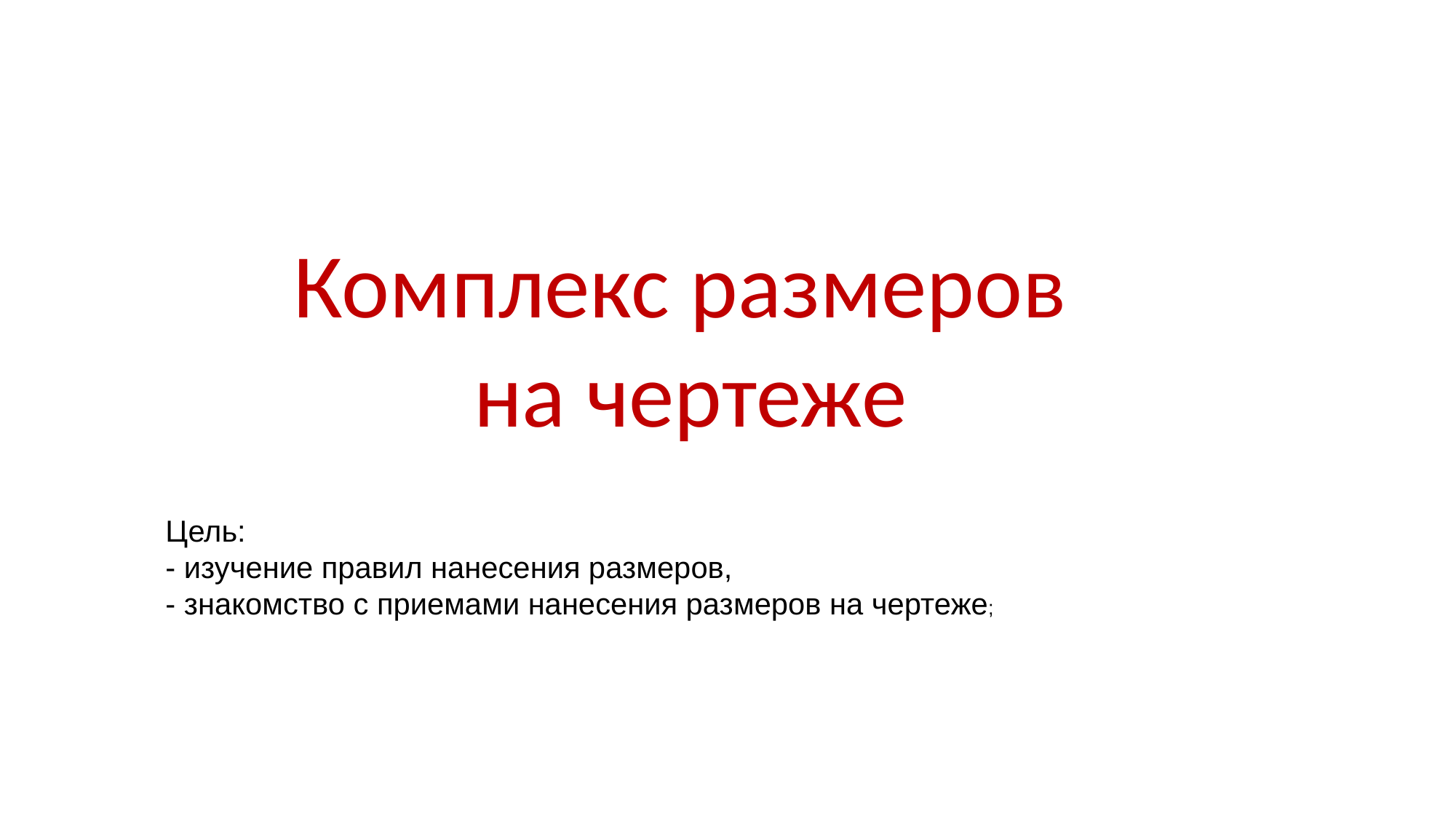

Комплекс размеров
на чертеже
Цель:
- изучение правил нанесения размеров,
- знакомство с приемами нанесения размеров на чертеже;